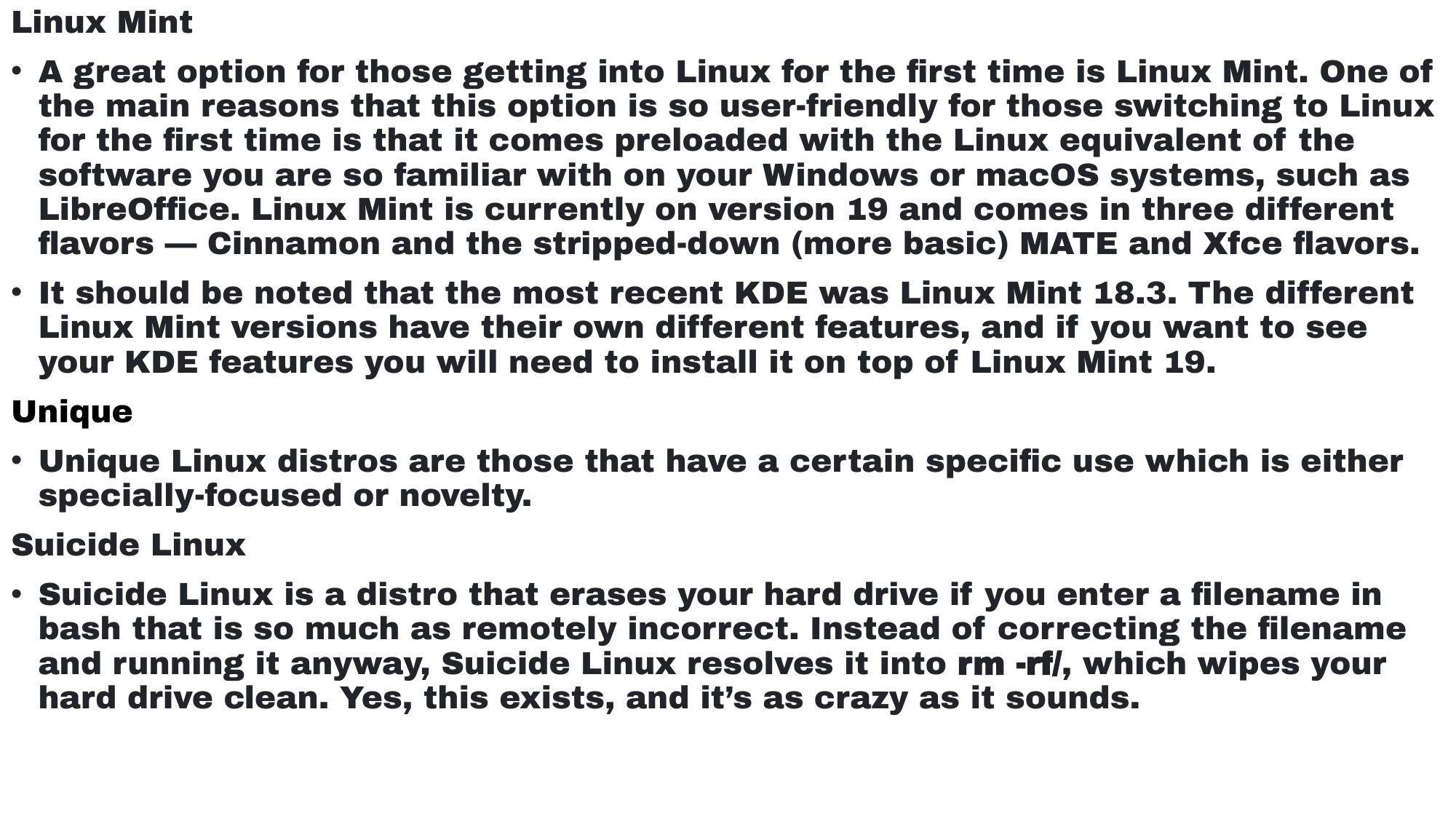

Linux Mint
A great option for those getting into Linux for the first time is Linux Mint. One of the main reasons that this option is so user-friendly for those switching to Linux for the first time is that it comes preloaded with the Linux equivalent of the software you are so familiar with on your Windows or macOS systems, such as LibreOffice. Linux Mint is currently on version 19 and comes in three different flavors — Cinnamon and the stripped-down (more basic) MATE and Xfce flavors.
It should be noted that the most recent KDE was Linux Mint 18.3. The different Linux Mint versions have their own different features, and if you want to see your KDE features you will need to install it on top of Linux Mint 19.
Unique
Unique Linux distros are those that have a certain specific use which is either specially-focused or novelty.
Suicide Linux
Suicide Linux is a distro that erases your hard drive if you enter a filename in bash that is so much as remotely incorrect. Instead of correcting the filename and running it anyway, Suicide Linux resolves it into rm -rf/, which wipes your hard drive clean. Yes, this exists, and it’s as crazy as it sounds.